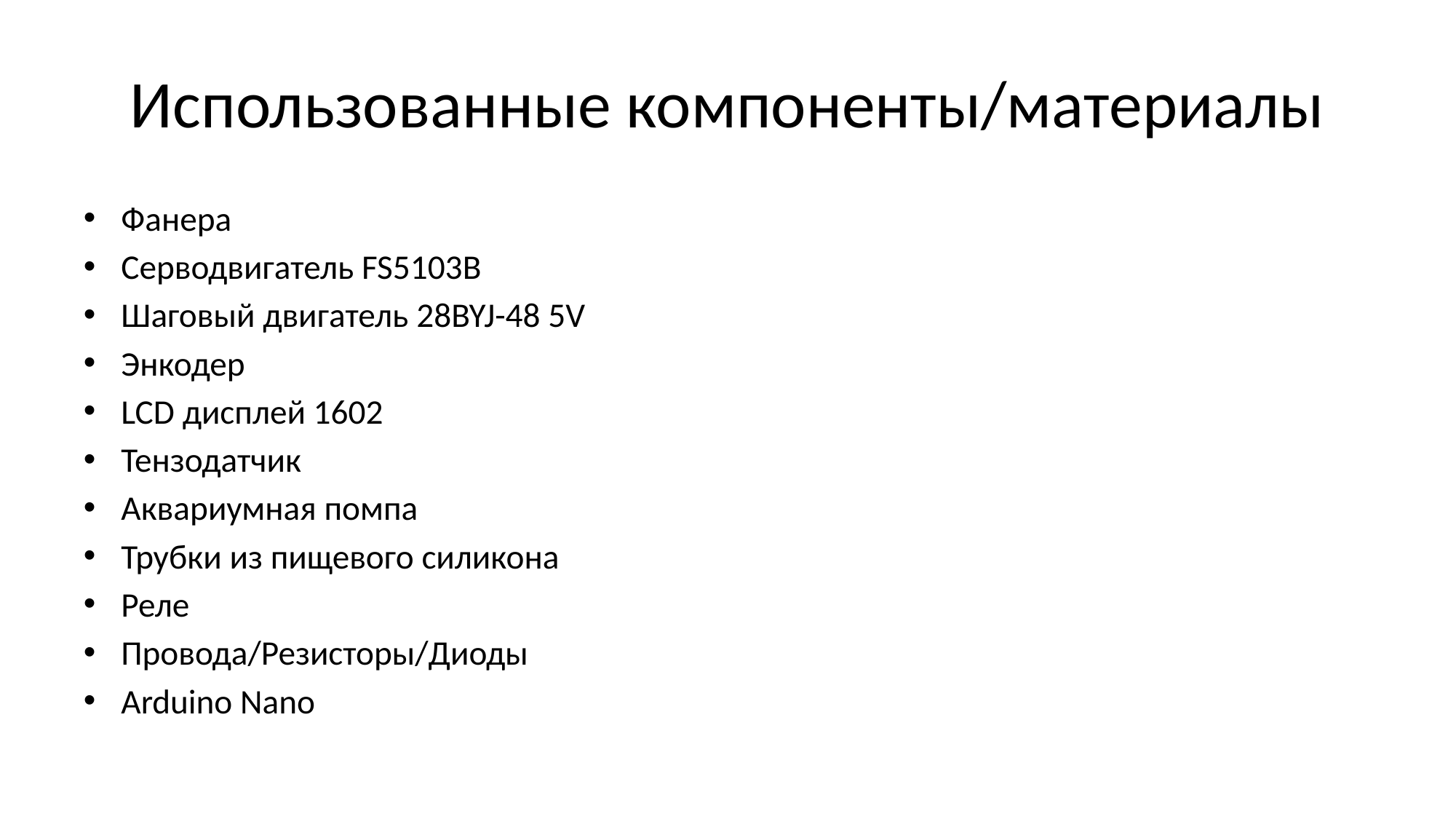

# Использованные компоненты/материалы
Фанера
Серводвигатель FS5103B
Шаговый двигатель 28BYJ-48 5V
Энкодер
LCD дисплей 1602
Тензодатчик
Аквариумная помпа
Трубки из пищевого силикона
Реле
Провода/Резисторы/Диоды
Arduino Nano